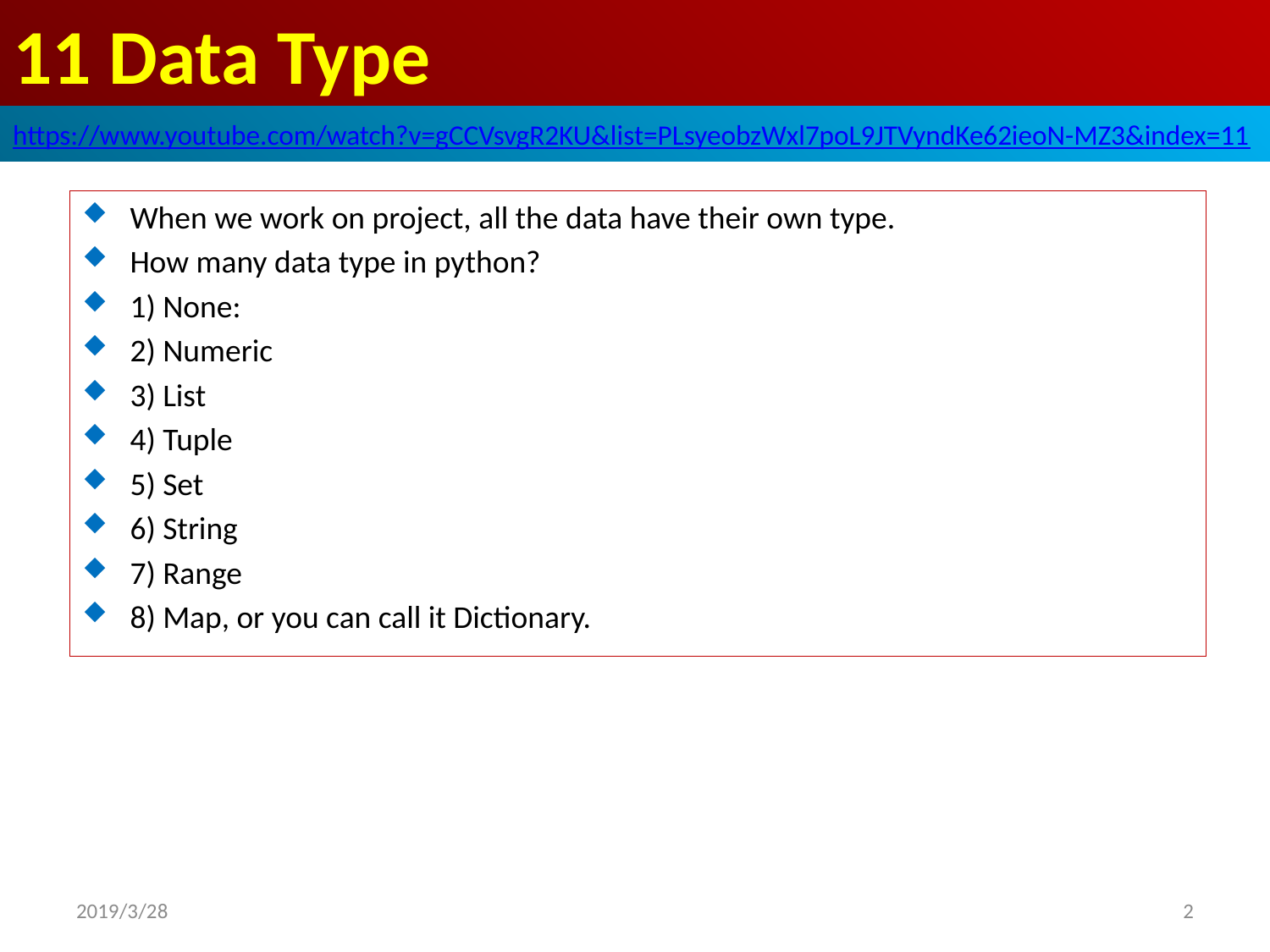

# 11 Data Type
https://www.youtube.com/watch?v=gCCVsvgR2KU&list=PLsyeobzWxl7poL9JTVyndKe62ieoN-MZ3&index=11
When we work on project, all the data have their own type.
How many data type in python?
1) None:
2) Numeric
3) List
4) Tuple
5) Set
6) String
7) Range
8) Map, or you can call it Dictionary.

2019/3/28
2